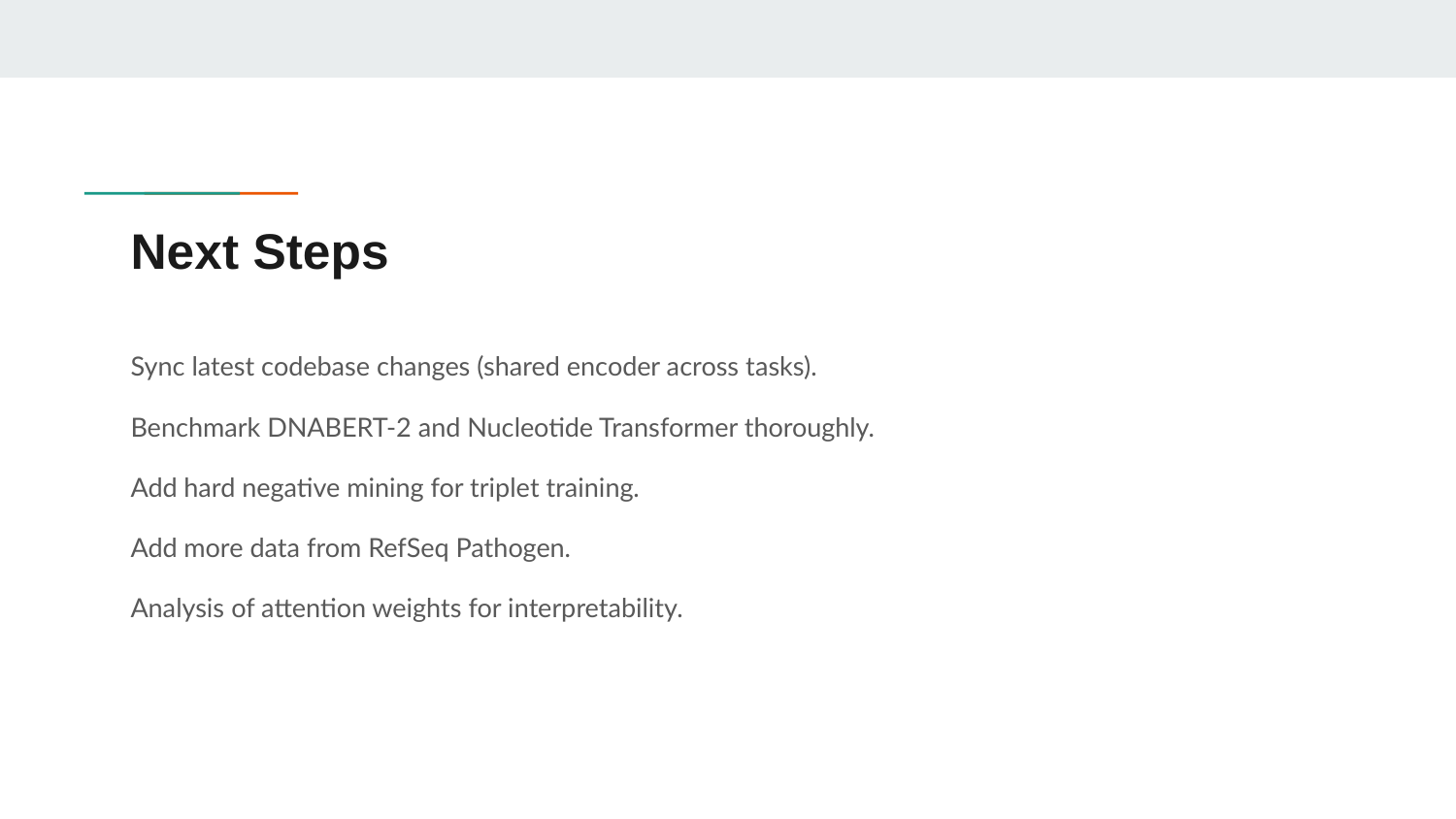

# Next Steps
Sync latest codebase changes (shared encoder across tasks).
Benchmark DNABERT-2 and Nucleotide Transformer thoroughly.
Add hard negative mining for triplet training.
Add more data from RefSeq Pathogen.
Analysis of attention weights for interpretability.